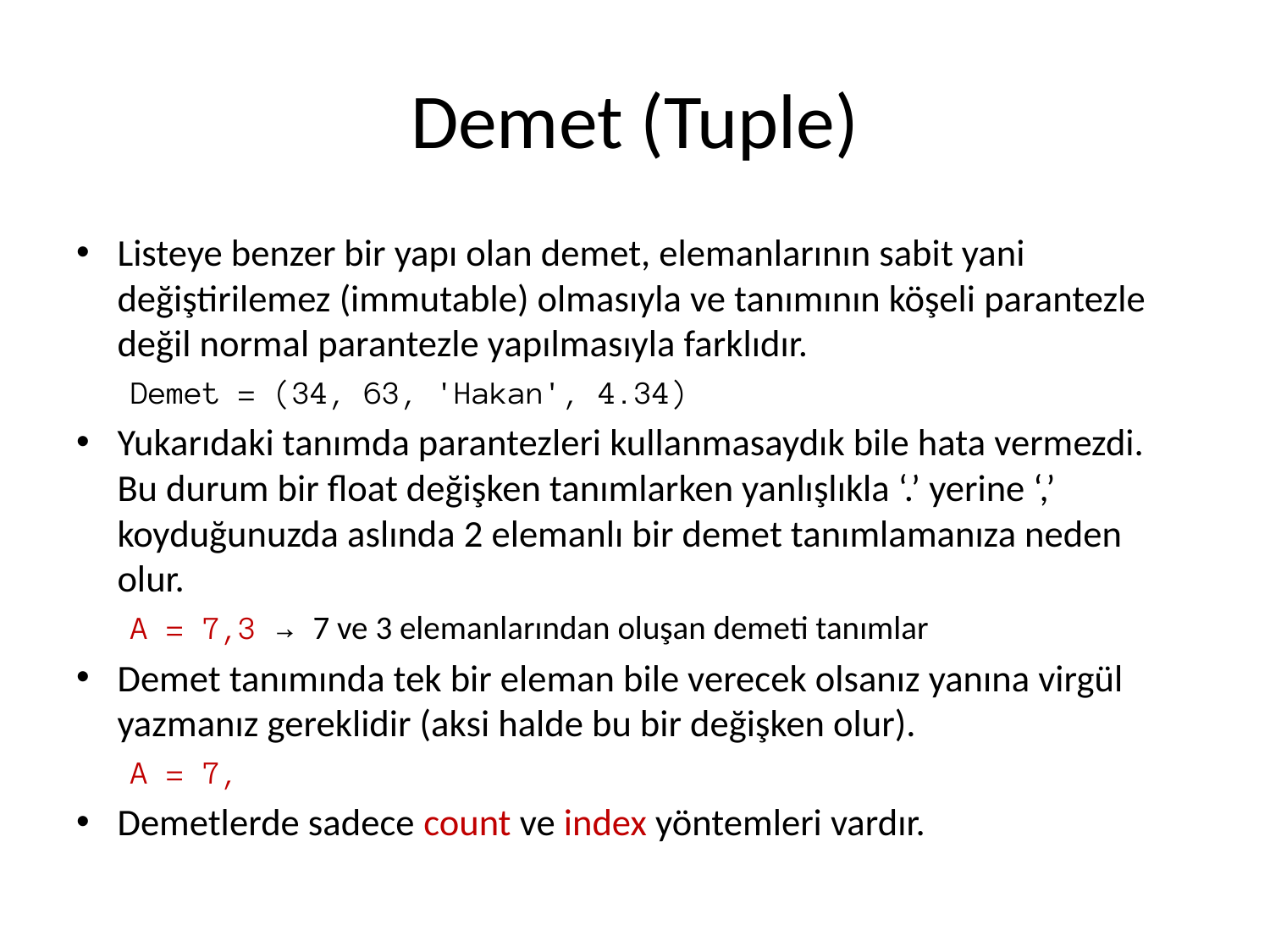

# Demet (Tuple)
Listeye benzer bir yapı olan demet, elemanlarının sabit yani değiştirilemez (immutable) olmasıyla ve tanımının köşeli parantezle değil normal parantezle yapılmasıyla farklıdır.
Demet = (34, 63, 'Hakan', 4.34)
Yukarıdaki tanımda parantezleri kullanmasaydık bile hata vermezdi. Bu durum bir float değişken tanımlarken yanlışlıkla ‘.’ yerine ‘,’ koyduğunuzda aslında 2 elemanlı bir demet tanımlamanıza neden olur.
A = 7,3 → 7 ve 3 elemanlarından oluşan demeti tanımlar
Demet tanımında tek bir eleman bile verecek olsanız yanına virgül yazmanız gereklidir (aksi halde bu bir değişken olur).
A = 7,
Demetlerde sadece count ve index yöntemleri vardır.